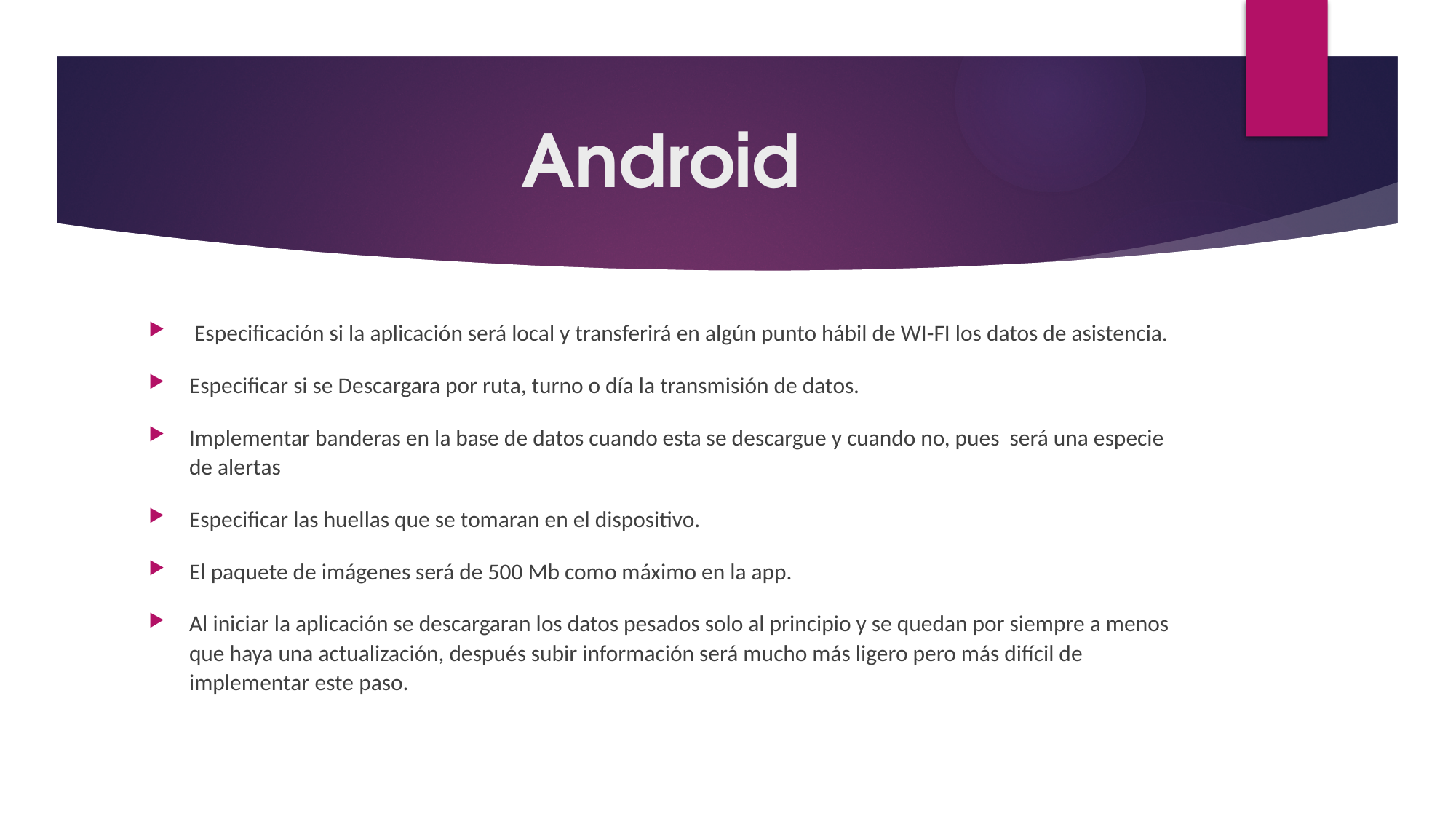

# Android
 Especificación si la aplicación será local y transferirá en algún punto hábil de WI-FI los datos de asistencia.
Especificar si se Descargara por ruta, turno o día la transmisión de datos.
Implementar banderas en la base de datos cuando esta se descargue y cuando no, pues  será una especie de alertas
Especificar las huellas que se tomaran en el dispositivo.
El paquete de imágenes será de 500 Mb como máximo en la app.
Al iniciar la aplicación se descargaran los datos pesados solo al principio y se quedan por siempre a menos que haya una actualización, después subir información será mucho más ligero pero más difícil de implementar este paso.